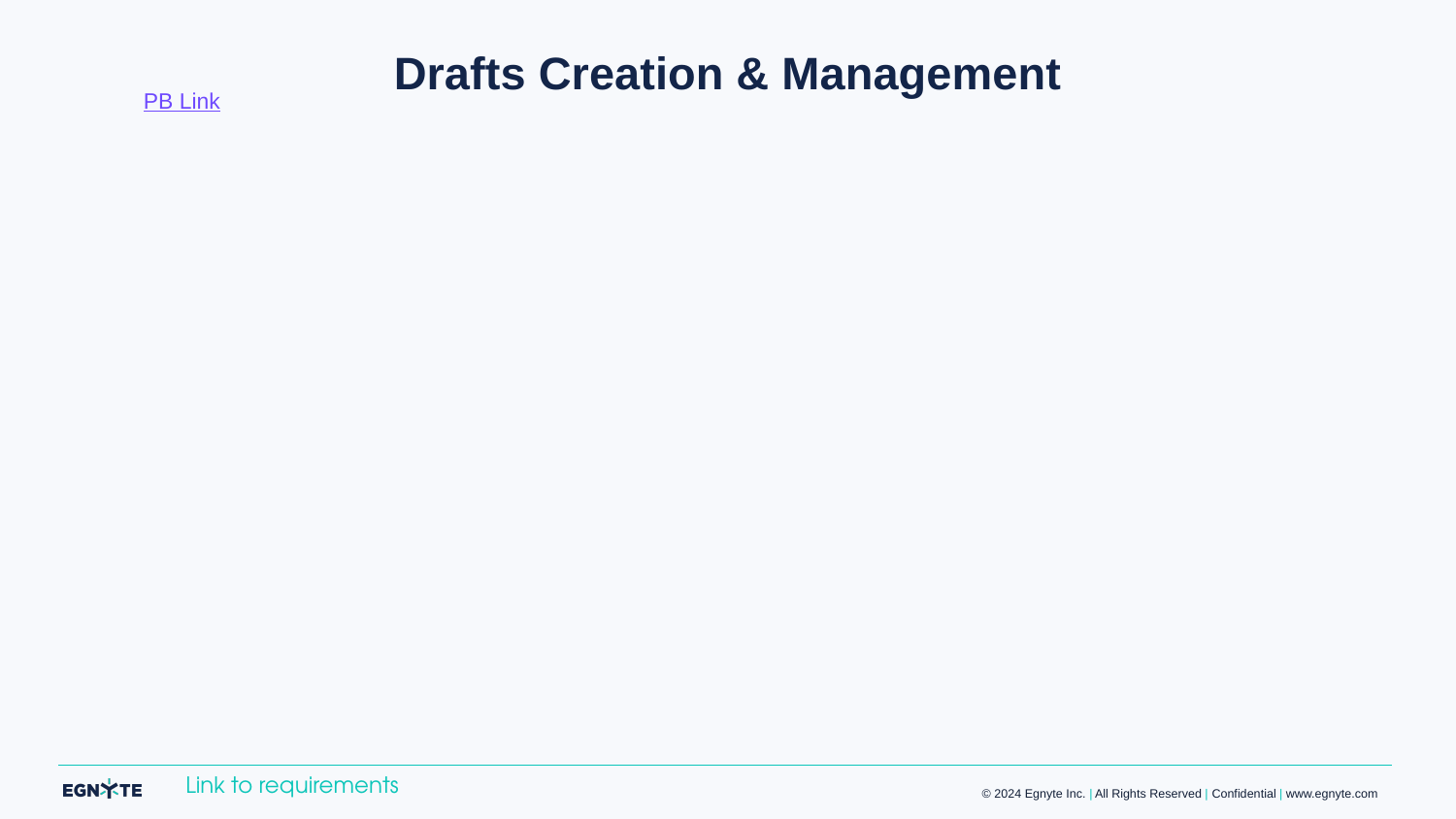

PB Link
# Drafts Creation & Management

Link to requirements